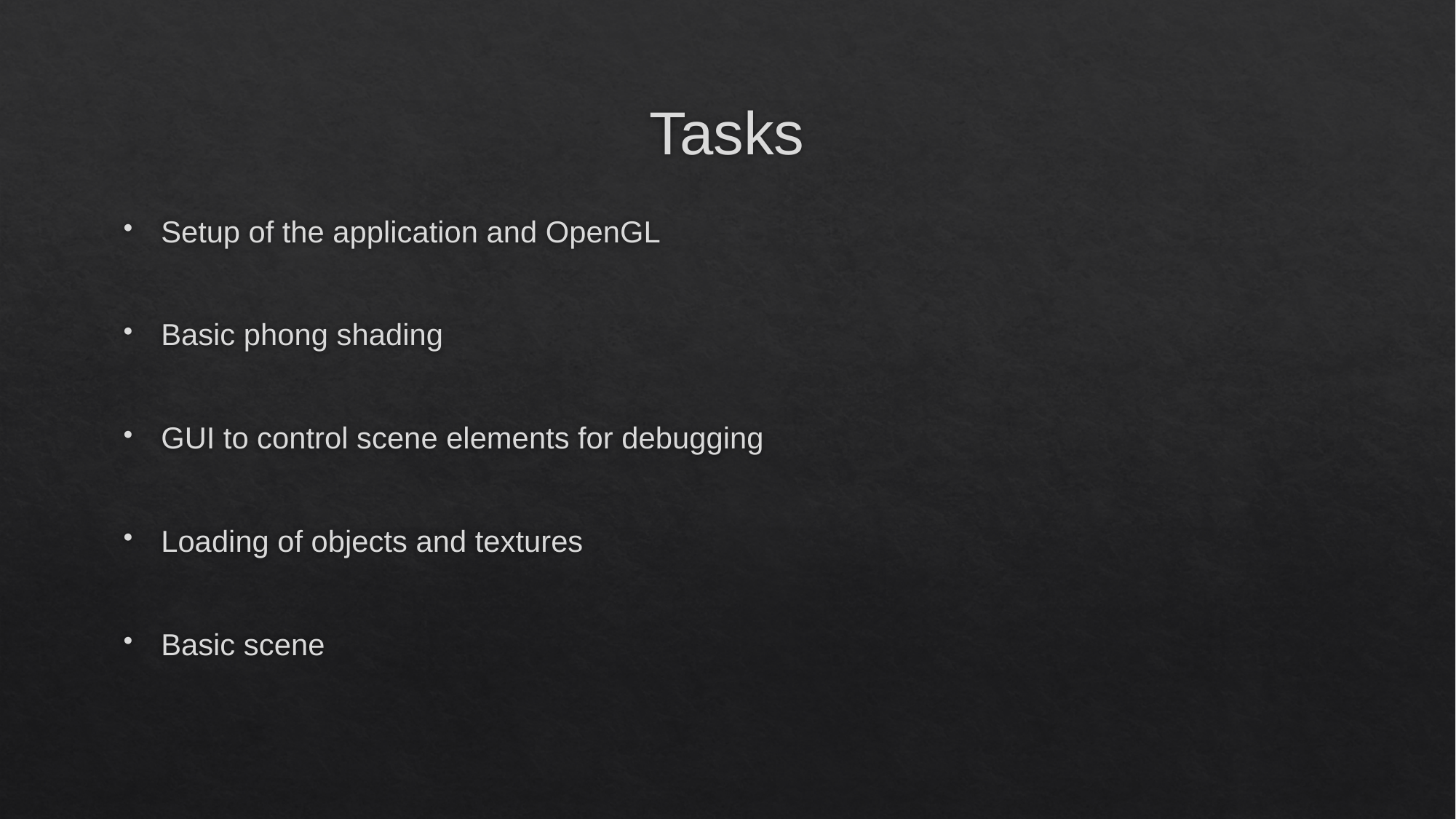

# Tasks
Setup of the application and OpenGL

Basic phong shading

GUI to control scene elements for debugging

Loading of objects and textures

Basic scene